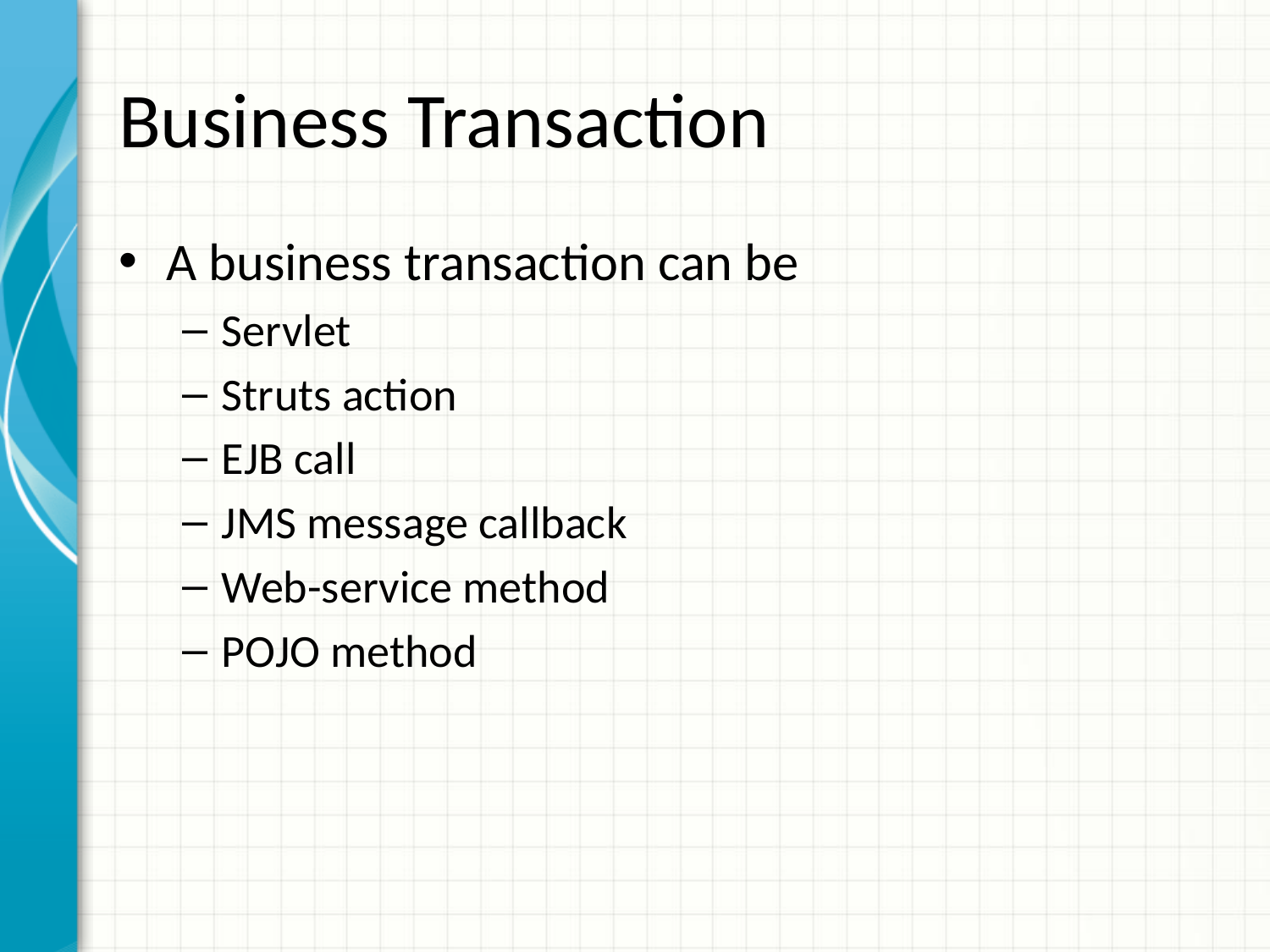

# Business Transaction
A business transaction can be
Servlet
Struts action
EJB call
JMS message callback
Web-service method
POJO method